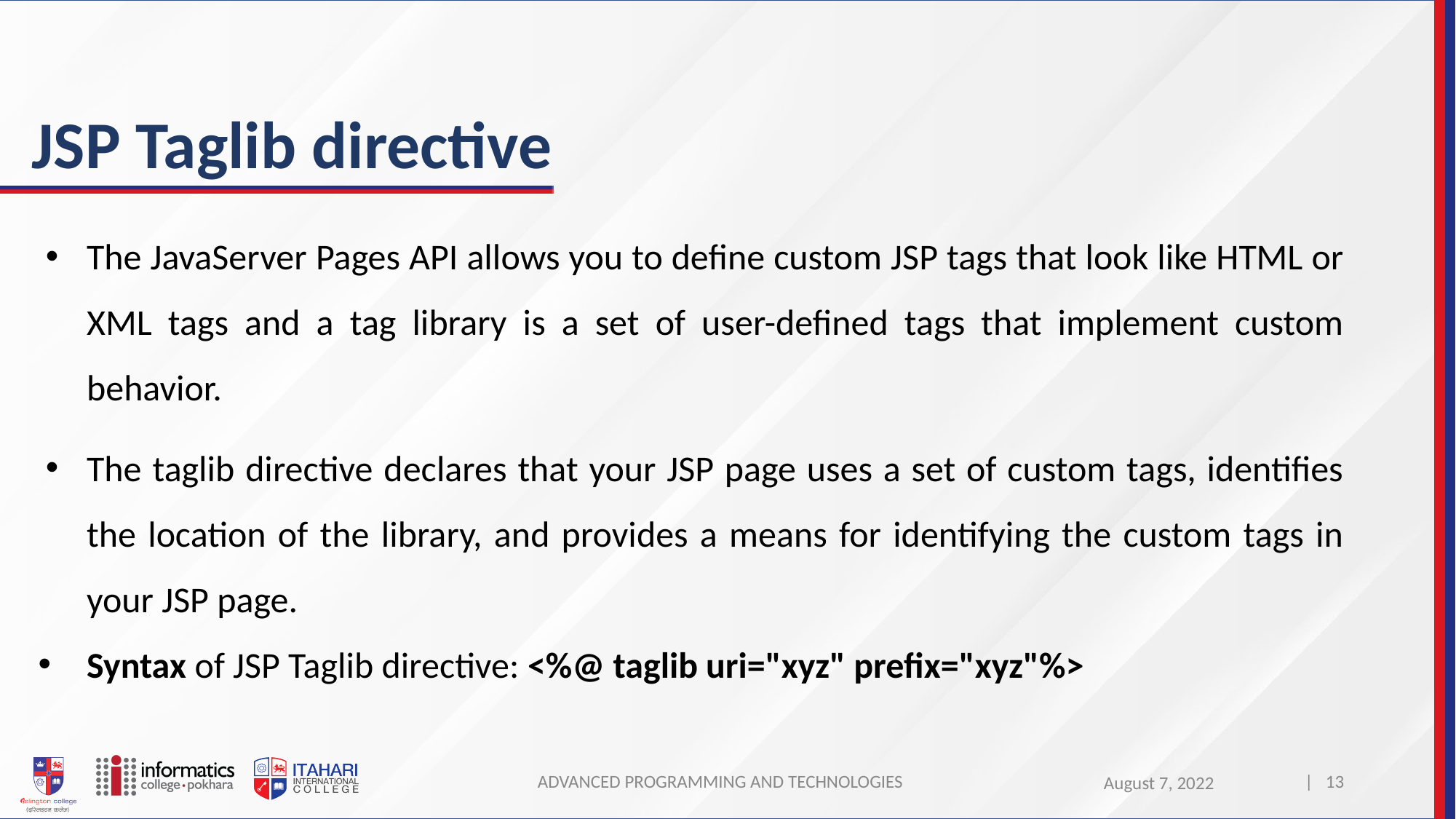

# JSP Taglib directive
The JavaServer Pages API allows you to define custom JSP tags that look like HTML or XML tags and a tag library is a set of user-defined tags that implement custom behavior.
The taglib directive declares that your JSP page uses a set of custom tags, identifies the location of the library, and provides a means for identifying the custom tags in your JSP page.
Syntax of JSP Taglib directive: <%@ taglib uri="xyz" prefix="xyz"%>

ADVANCED PROGRAMMING AND TECHNOLOGIES
|   13
August 7, 2022